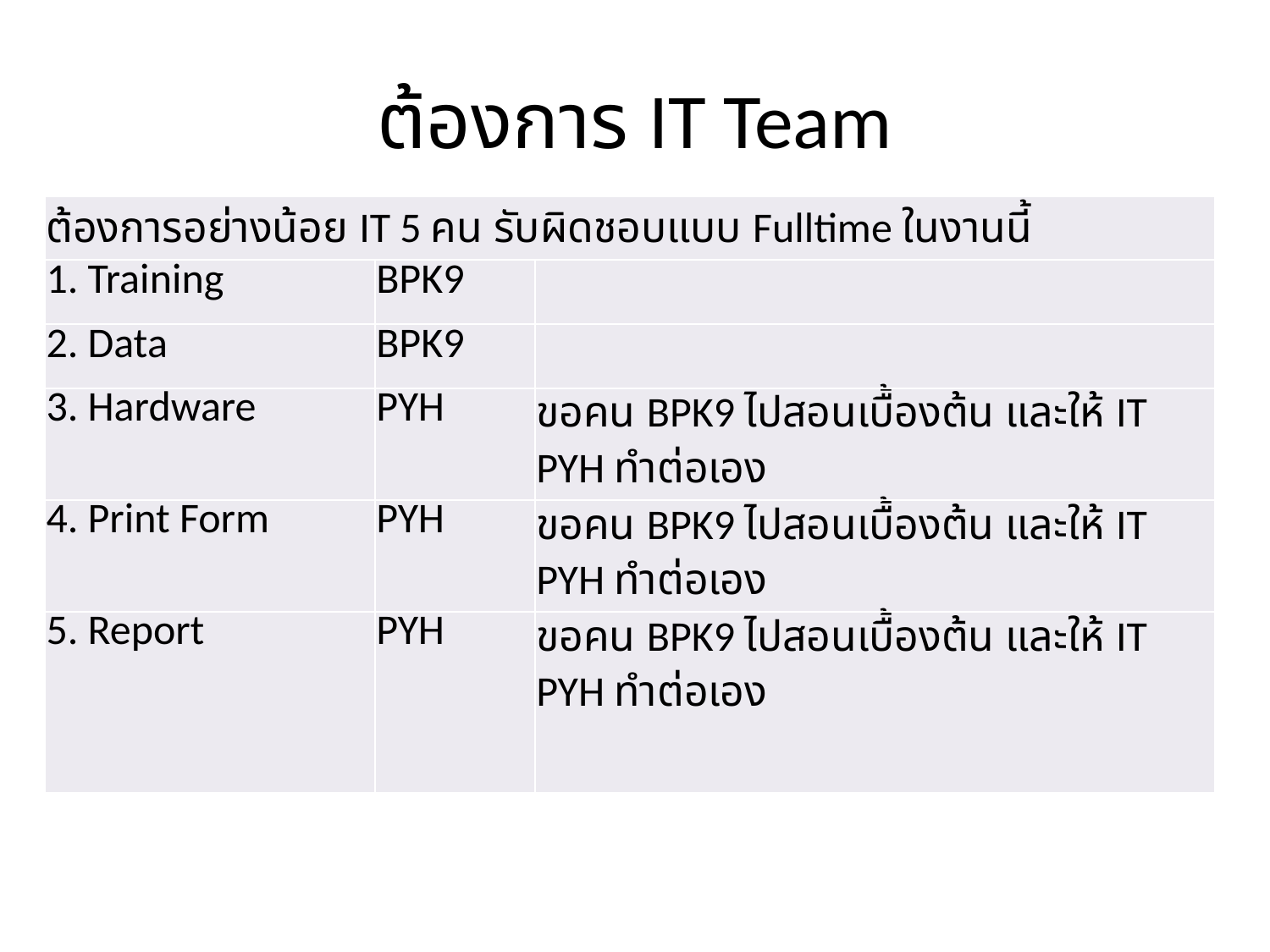

# ต้องการ IT Team
| ต้องการอย่างน้อย IT 5 คน รับผิดชอบแบบ Fulltime ในงานนี้ |  |  |
| --- | --- | --- |
| 1. Training | BPK9 |  |
| 2. Data | BPK9 |  |
| 3. Hardware | PYH | ขอคน BPK9 ไปสอนเบื้องต้น และให้ IT PYH ทำต่อเอง |
| 4. Print Form | PYH | ขอคน BPK9 ไปสอนเบื้องต้น และให้ IT PYH ทำต่อเอง |
| 5. Report | PYH | ขอคน BPK9 ไปสอนเบื้องต้น และให้ IT PYH ทำต่อเอง |